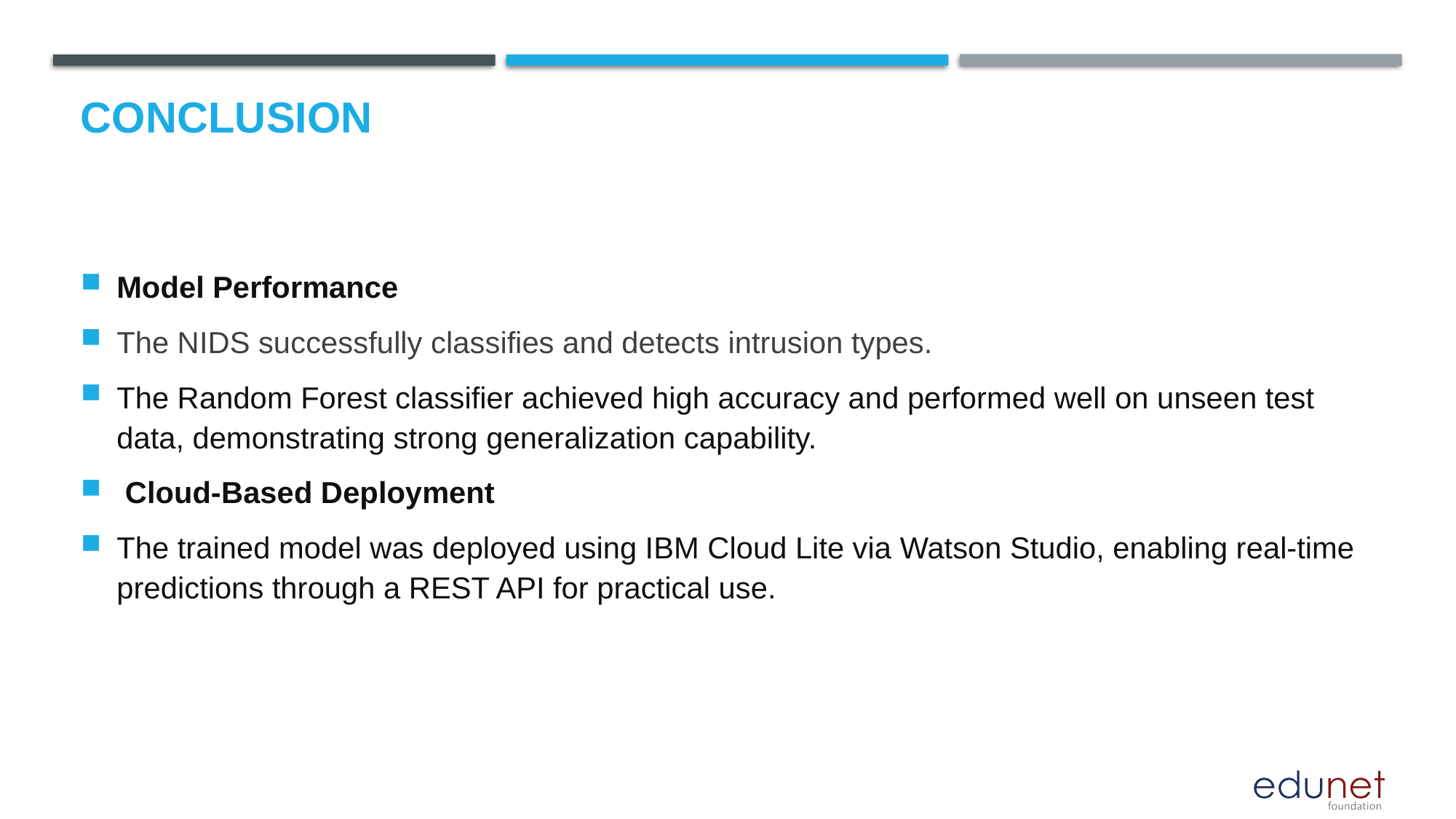

# Conclusion
Model Performance
The NIDS successfully classifies and detects intrusion types.
The Random Forest classifier achieved high accuracy and performed well on unseen test data, demonstrating strong generalization capability.
 Cloud-Based Deployment
The trained model was deployed using IBM Cloud Lite via Watson Studio, enabling real-time predictions through a REST API for practical use.